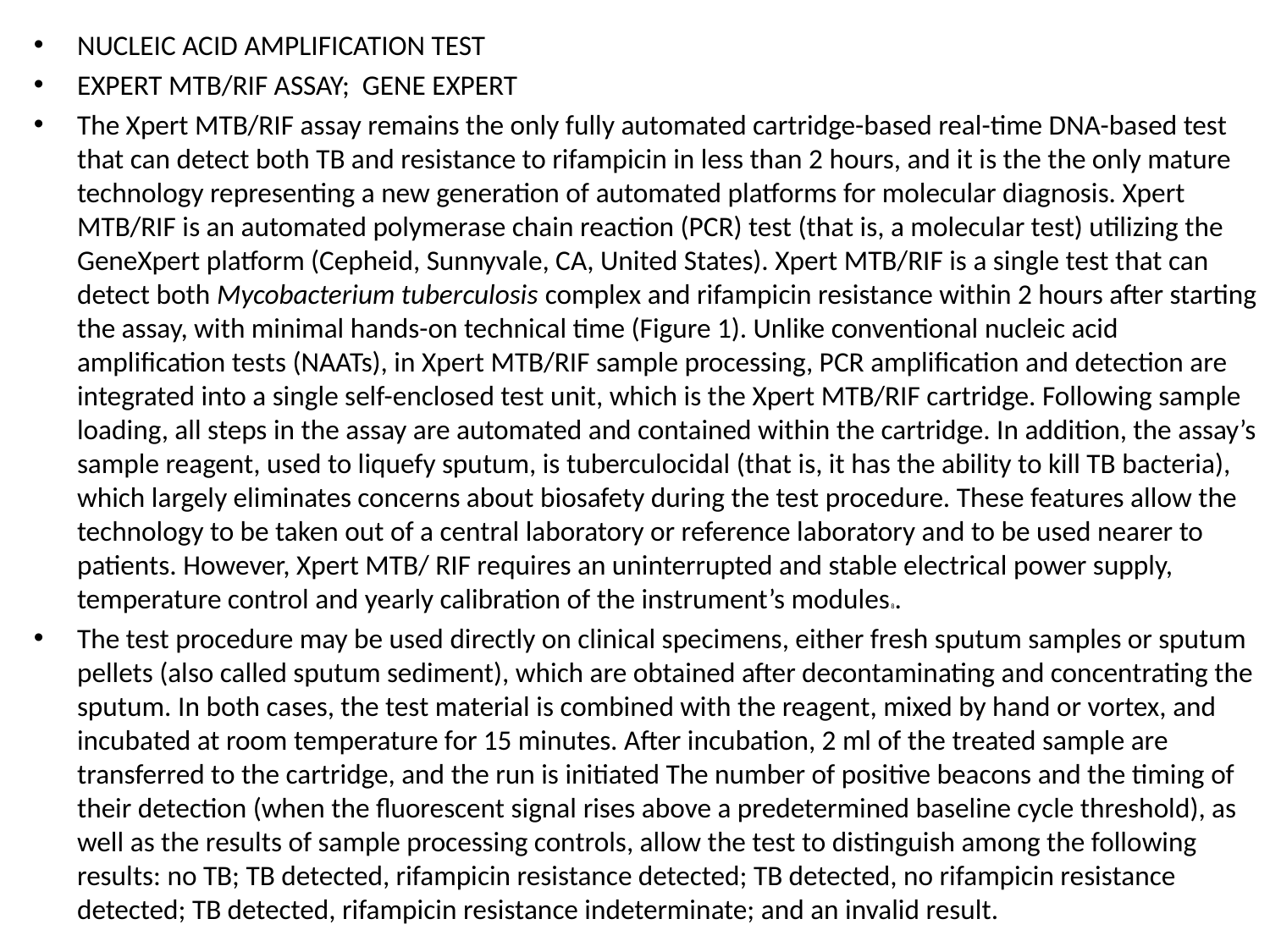

NUCLEIC ACID AMPLIFICATION TEST
EXPERT MTB/RIF ASSAY;  GENE EXPERT
The Xpert MTB/RIF assay remains the only fully automated cartridge-based real-time DNA-based test that can detect both TB and resistance to rifampicin in less than 2 hours, and it is the the only mature technology representing a new generation of automated platforms for molecular diagnosis. Xpert MTB/RIF is an automated polymerase chain reaction (PCR) test (that is, a molecular test) utilizing the GeneXpert platform (Cepheid, Sunnyvale, CA, United States). Xpert MTB/RIF is a single test that can detect both Mycobacterium tuberculosis complex and rifampicin resistance within 2 hours after starting the assay, with minimal hands-on technical time (Figure 1). Unlike conventional nucleic acid amplification tests (NAATs), in Xpert MTB/RIF sample processing, PCR amplification and detection are integrated into a single self-enclosed test unit, which is the Xpert MTB/RIF cartridge. Following sample loading, all steps in the assay are automated and contained within the cartridge. In addition, the assay’s sample reagent, used to liquefy sputum, is tuberculocidal (that is, it has the ability to kill TB bacteria), which largely eliminates concerns about biosafety during the test procedure. These features allow the technology to be taken out of a central laboratory or reference laboratory and to be used nearer to patients. However, Xpert MTB/ RIF requires an uninterrupted and stable electrical power supply, temperature control and yearly calibration of the instrument’s modules8.
The test procedure may be used directly on clinical specimens, either fresh sputum samples or sputum pellets (also called sputum sediment), which are obtained after decontaminating and concentrating the sputum. In both cases, the test material is combined with the reagent, mixed by hand or vortex, and incubated at room temperature for 15 minutes. After incubation, 2 ml of the treated sample are transferred to the cartridge, and the run is initiated The number of positive beacons and the timing of their detection (when the fluorescent signal rises above a predetermined baseline cycle threshold), as well as the results of sample processing controls, allow the test to distinguish among the following results: no TB; TB detected, rifampicin resistance detected; TB detected, no rifampicin resistance detected; TB detected, rifampicin resistance indeterminate; and an invalid result.